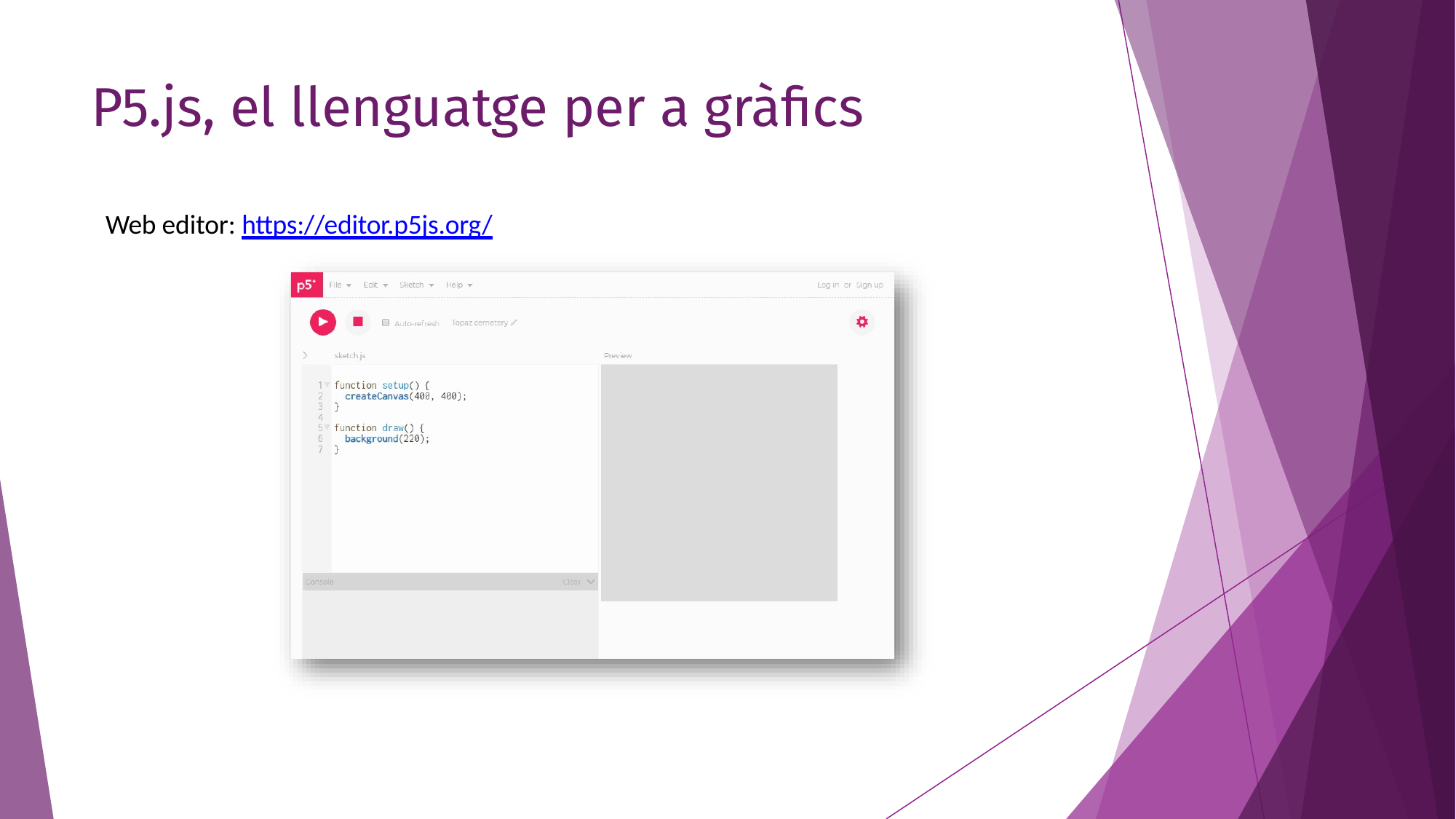

P5.js, el llenguatge per a gràfics
Web editor: https://editor.p5js.org/